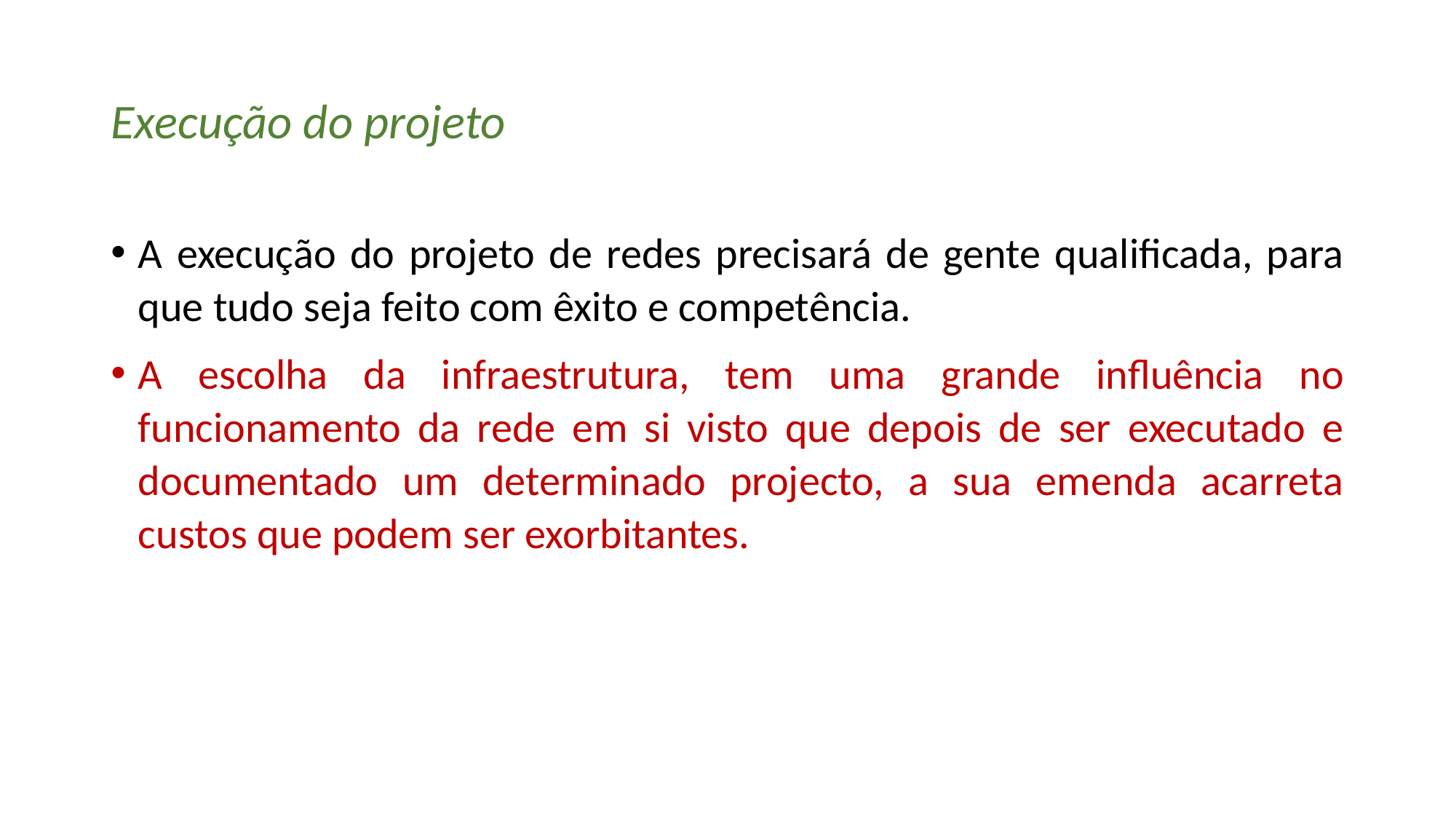

# Execução do projeto
A execução do projeto de redes precisará de gente qualificada, para que tudo seja feito com êxito e competência.
A escolha da infraestrutura, tem uma grande influência no funcionamento da rede em si visto que depois de ser executado e documentado um determinado projecto, a sua emenda acarreta custos que podem ser exorbitantes.